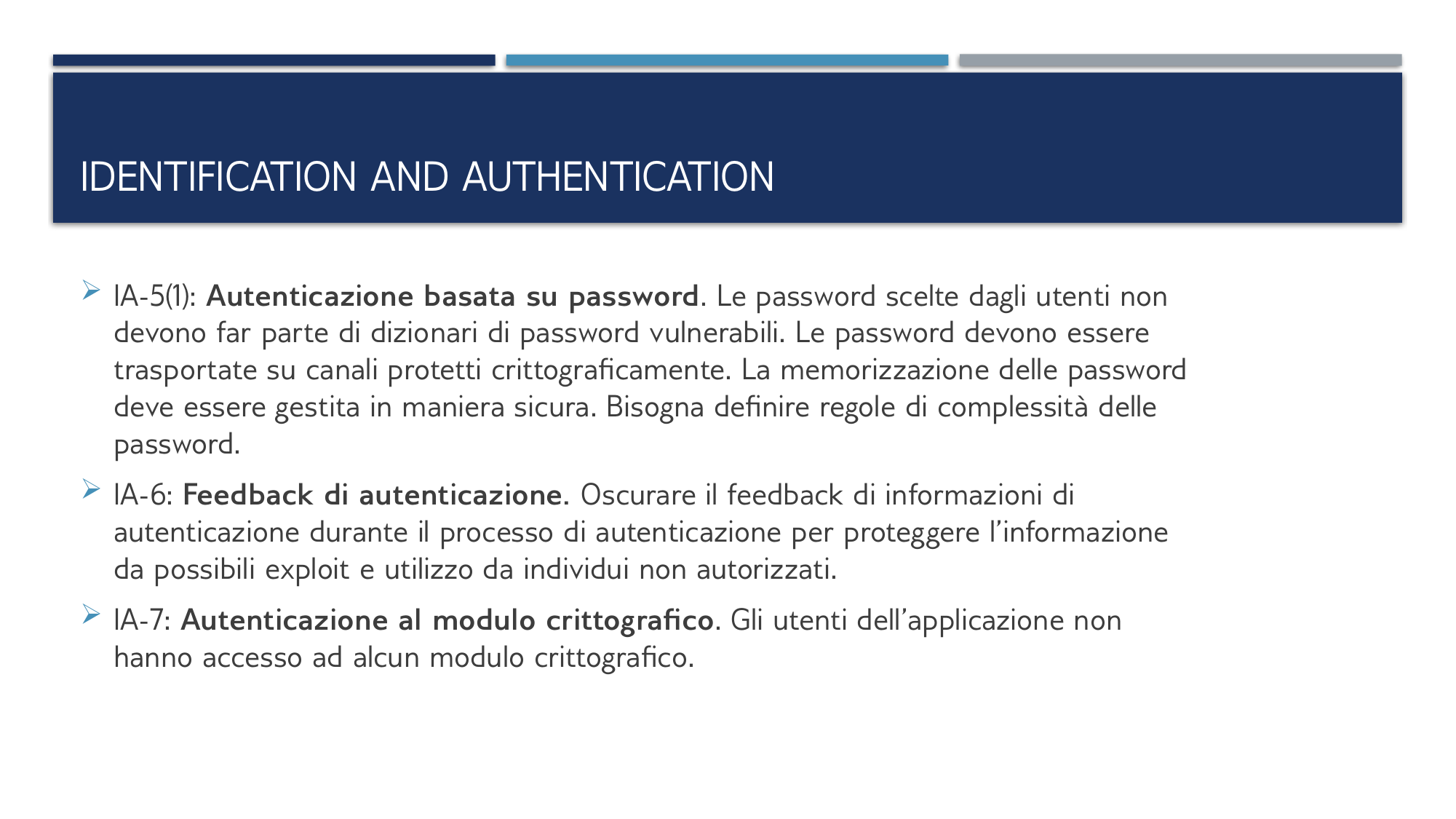

# IDENTIFICATION AND AUTHENTICATION
IA-5(1): Autenticazione basata su password. Le password scelte dagli utenti non devono far parte di dizionari di password vulnerabili. Le password devono essere trasportate su canali protetti crittograficamente. La memorizzazione delle password deve essere gestita in maniera sicura. Bisogna definire regole di complessità delle password.
IA-6: Feedback di autenticazione. Oscurare il feedback di informazioni di autenticazione durante il processo di autenticazione per proteggere l’informazione da possibili exploit e utilizzo da individui non autorizzati.
IA-7: Autenticazione al modulo crittografico­­­­. Gli utenti dell’applicazione non hanno accesso ad alcun modulo crittografico.